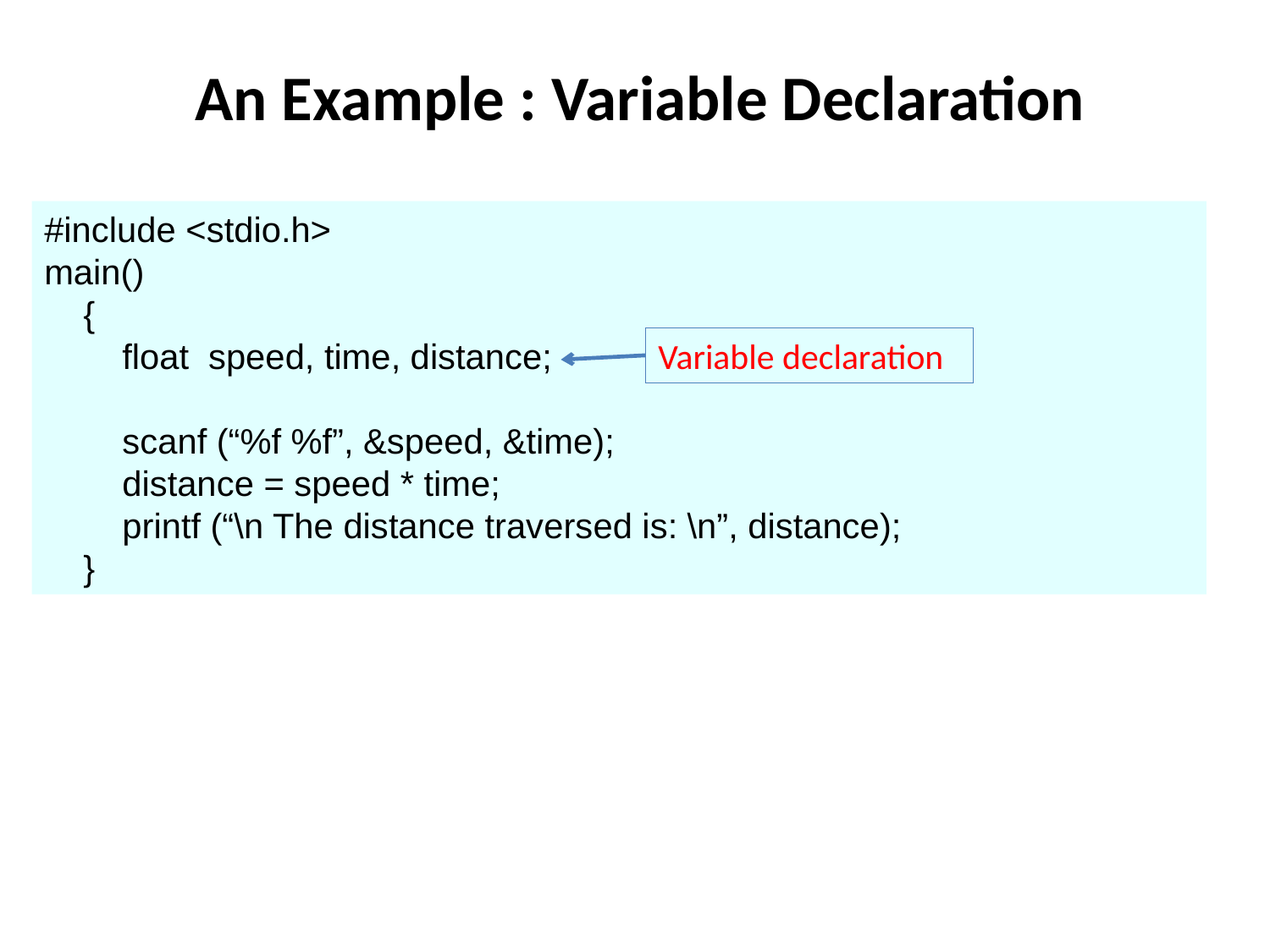

# An Example : Variable Declaration
#include <stdio.h>
main()
    {
        float  speed, time, distance;

        scanf (“%f %f”, &speed, &time);
        distance = speed * time;
        printf (“\n The distance traversed is: \n”, distance);
    }
Variable declaration